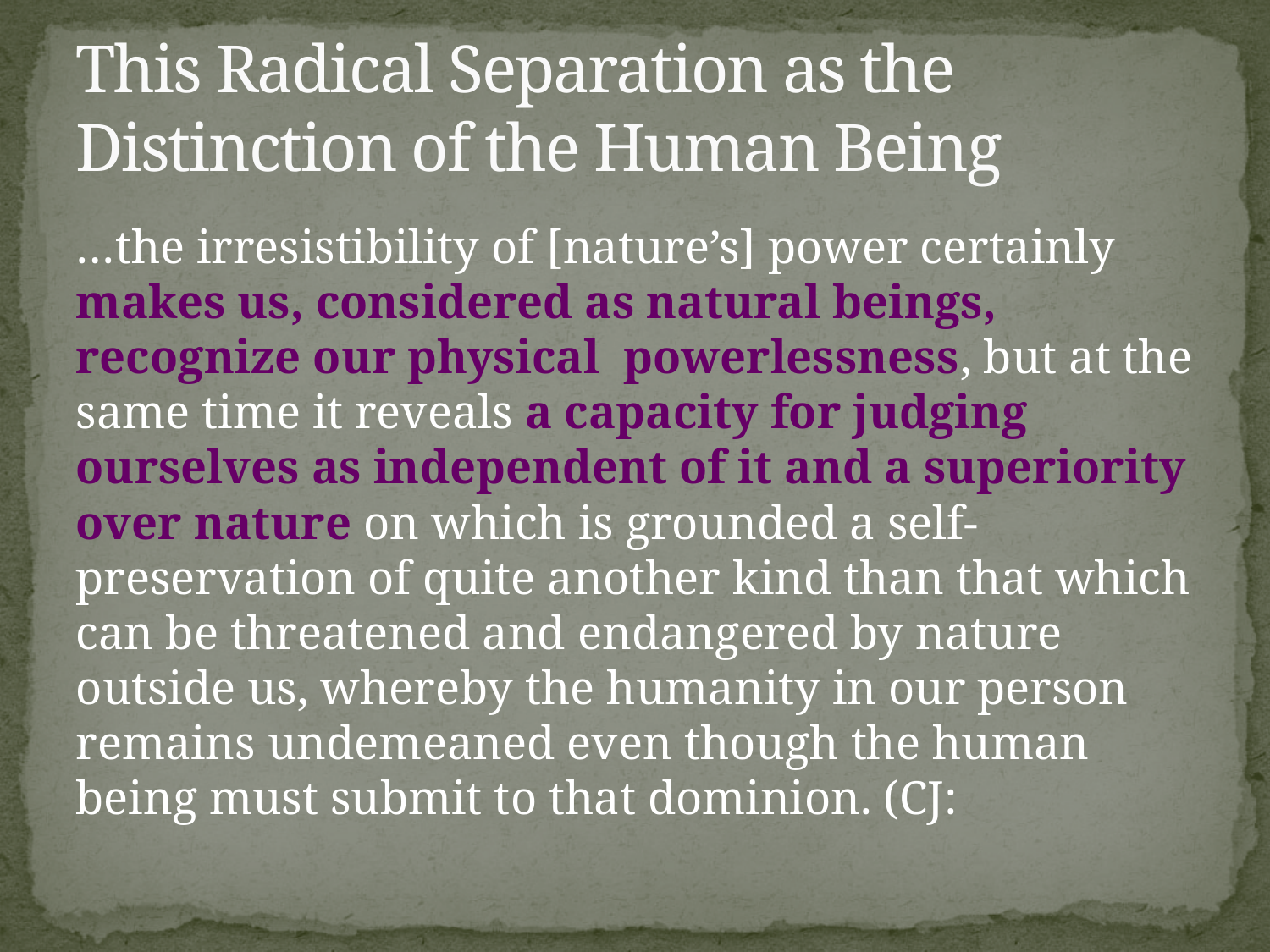

# This Radical Separation as the Distinction of the Human Being
…the irresistibility of [nature’s] power certainly makes us, considered as natural beings, recognize our physical  powerlessness, but at the same time it reveals a capacity for judging ourselves as independent of it and a superiority over nature on which is grounded a self-preservation of quite another kind than that which can be threatened and endangered by nature outside us, whereby the humanity in our person remains undemeaned even though the human being must submit to that dominion. (CJ: